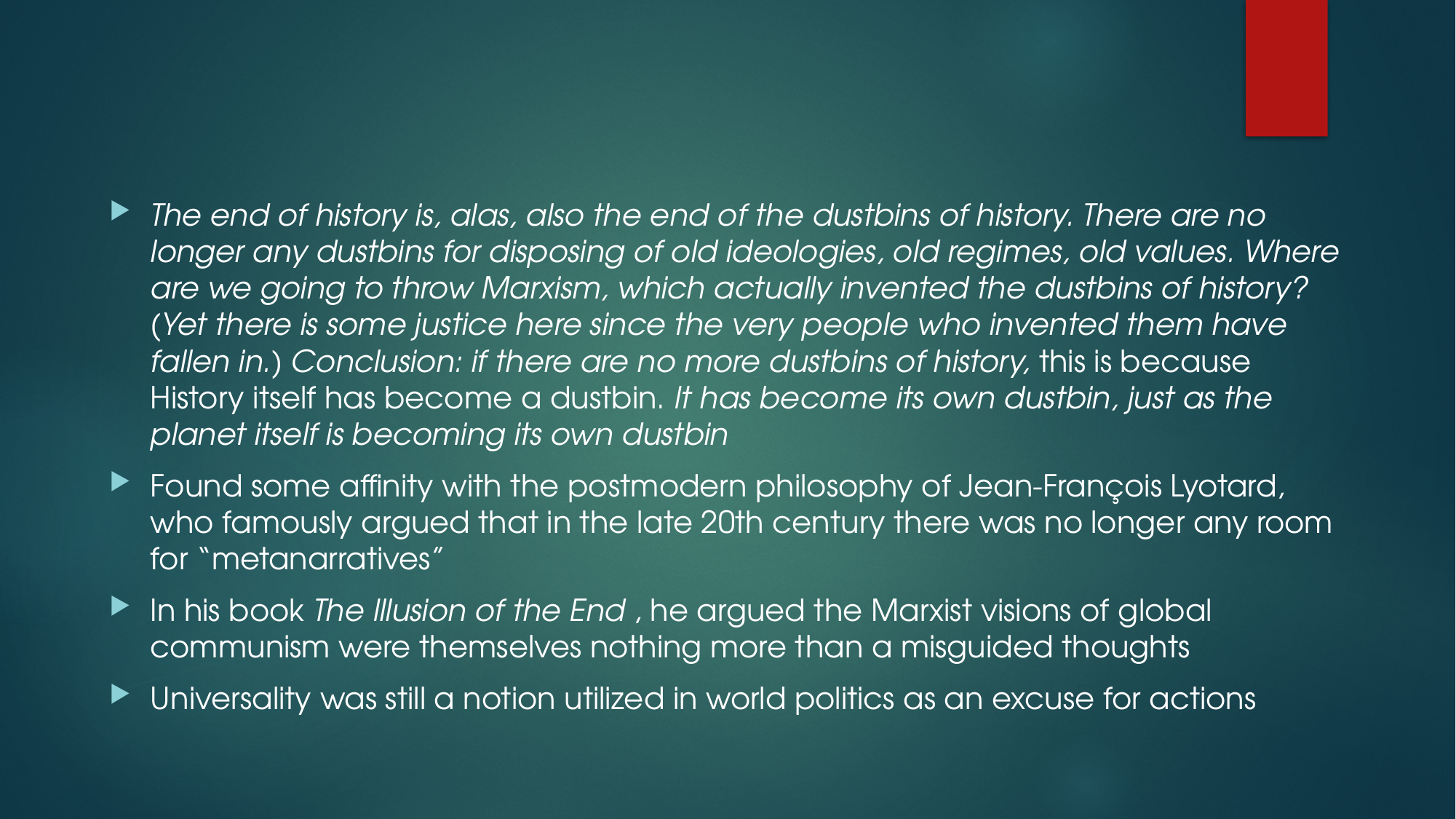

The end of history is, alas, also the end of the dustbins of history. There are no longer any dustbins for disposing of old ideologies, old regimes, old values. Where are we going to throw Marxism, which actually invented the dustbins of history? (Yet there is some justice here since the very people who invented them have fallen in.) Conclusion: if there are no more dustbins of history, this is because History itself has become a dustbin. It has become its own dustbin, just as the planet itself is becoming its own dustbin
Found some affinity with the postmodern philosophy of Jean-François Lyotard, who famously argued that in the late 20th century there was no longer any room for “metanarratives”
In his book The Illusion of the End , he argued the Marxist visions of global communism were themselves nothing more than a misguided thoughts
Universality was still a notion utilized in world politics as an excuse for actions